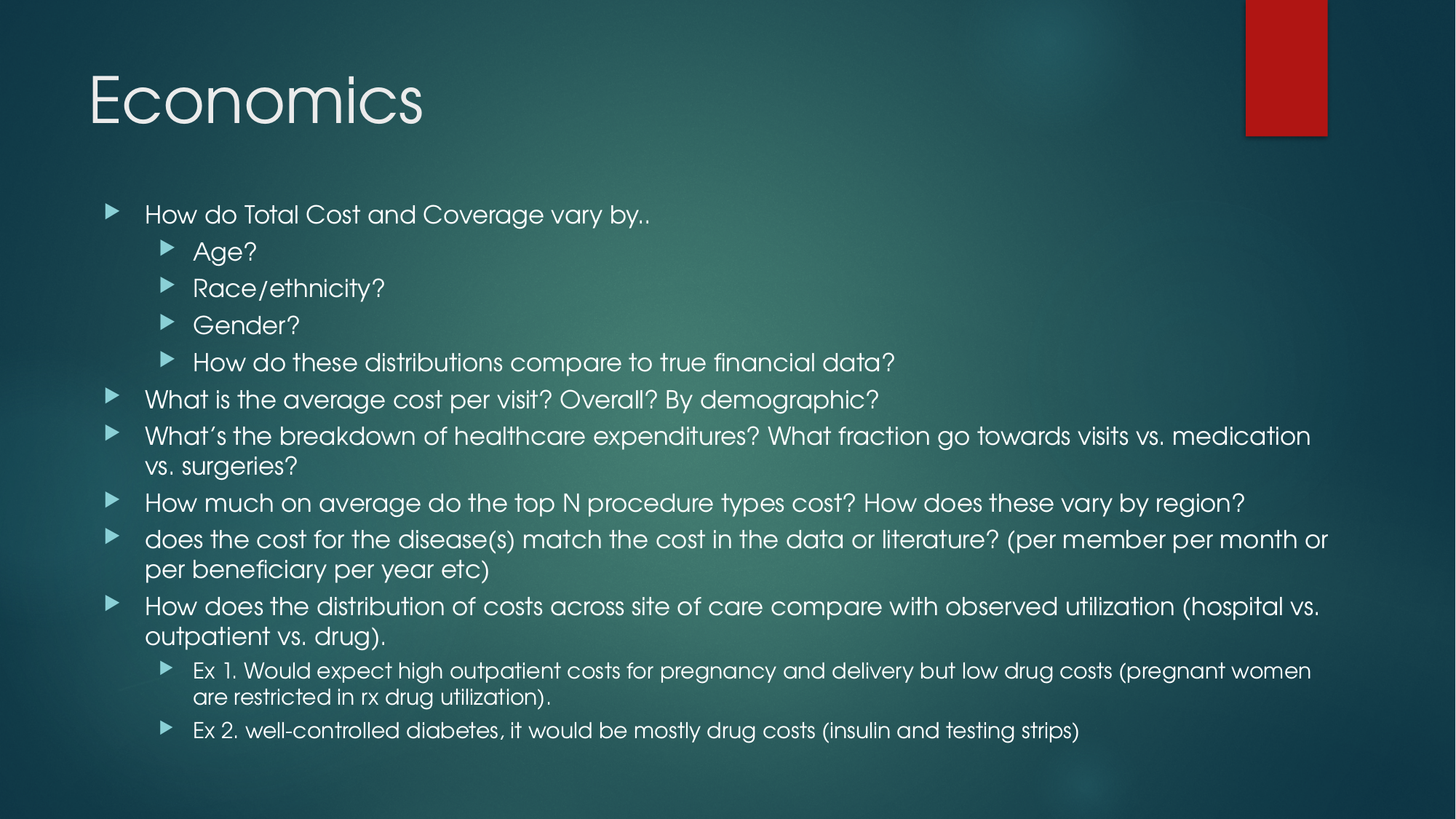

# Economics
How do Total Cost and Coverage vary by..
Age?
Race/ethnicity?
Gender?
How do these distributions compare to true financial data?
What is the average cost per visit? Overall? By demographic?
What’s the breakdown of healthcare expenditures? What fraction go towards visits vs. medication vs. surgeries?
How much on average do the top N procedure types cost? How does these vary by region?
does the cost for the disease(s) match the cost in the data or literature? (per member per month or per beneficiary per year etc)
How does the distribution of costs across site of care compare with observed utilization (hospital vs. outpatient vs. drug).
Ex 1. Would expect high outpatient costs for pregnancy and delivery but low drug costs (pregnant women are restricted in rx drug utilization).
Ex 2. well-controlled diabetes, it would be mostly drug costs (insulin and testing strips)